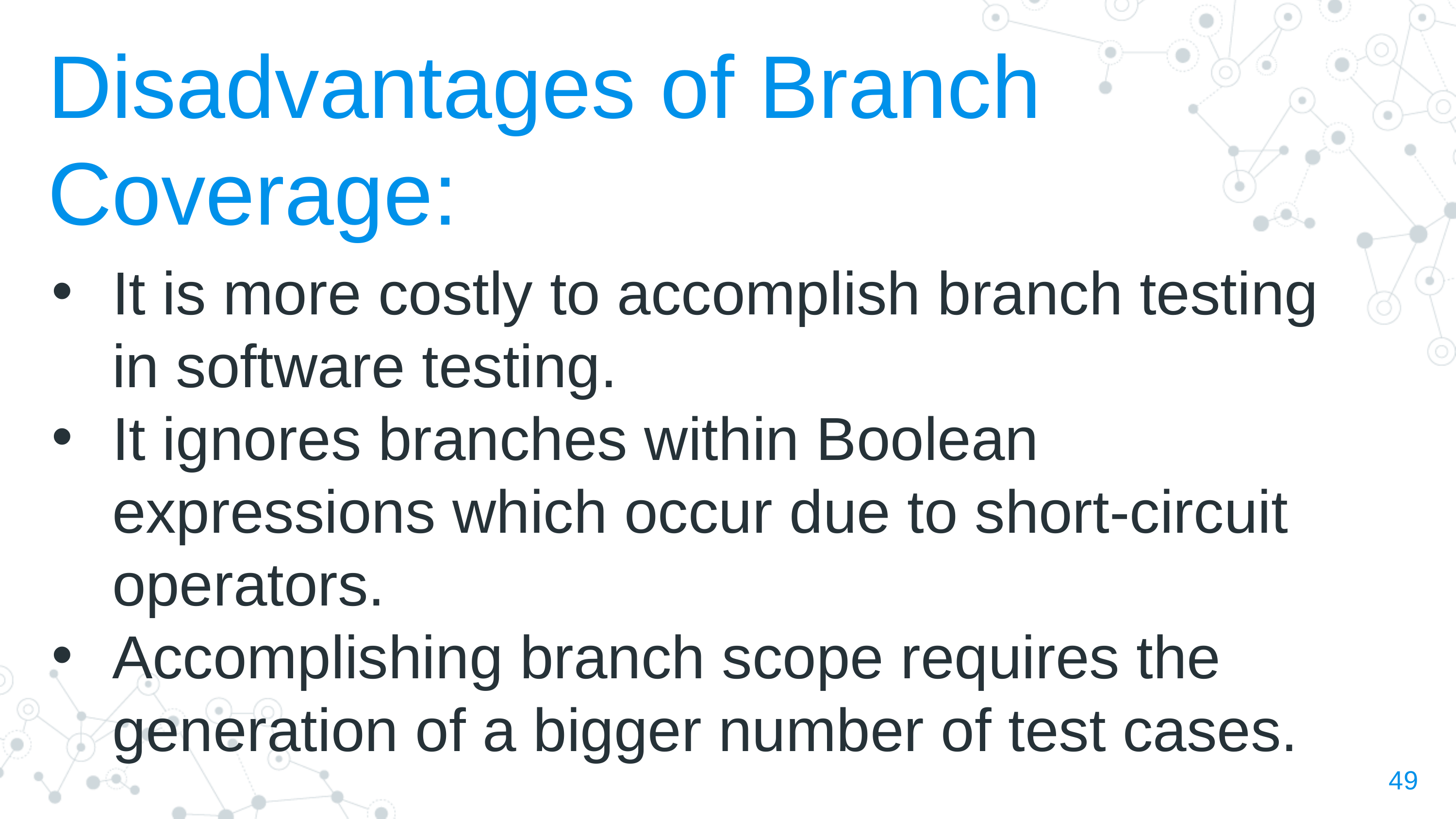

Disadvantages of Branch Coverage:
It is more costly to accomplish branch testing in software testing.
It ignores branches within Boolean expressions which occur due to short-circuit operators.
Accomplishing branch scope requires the generation of a bigger number of test cases.

49